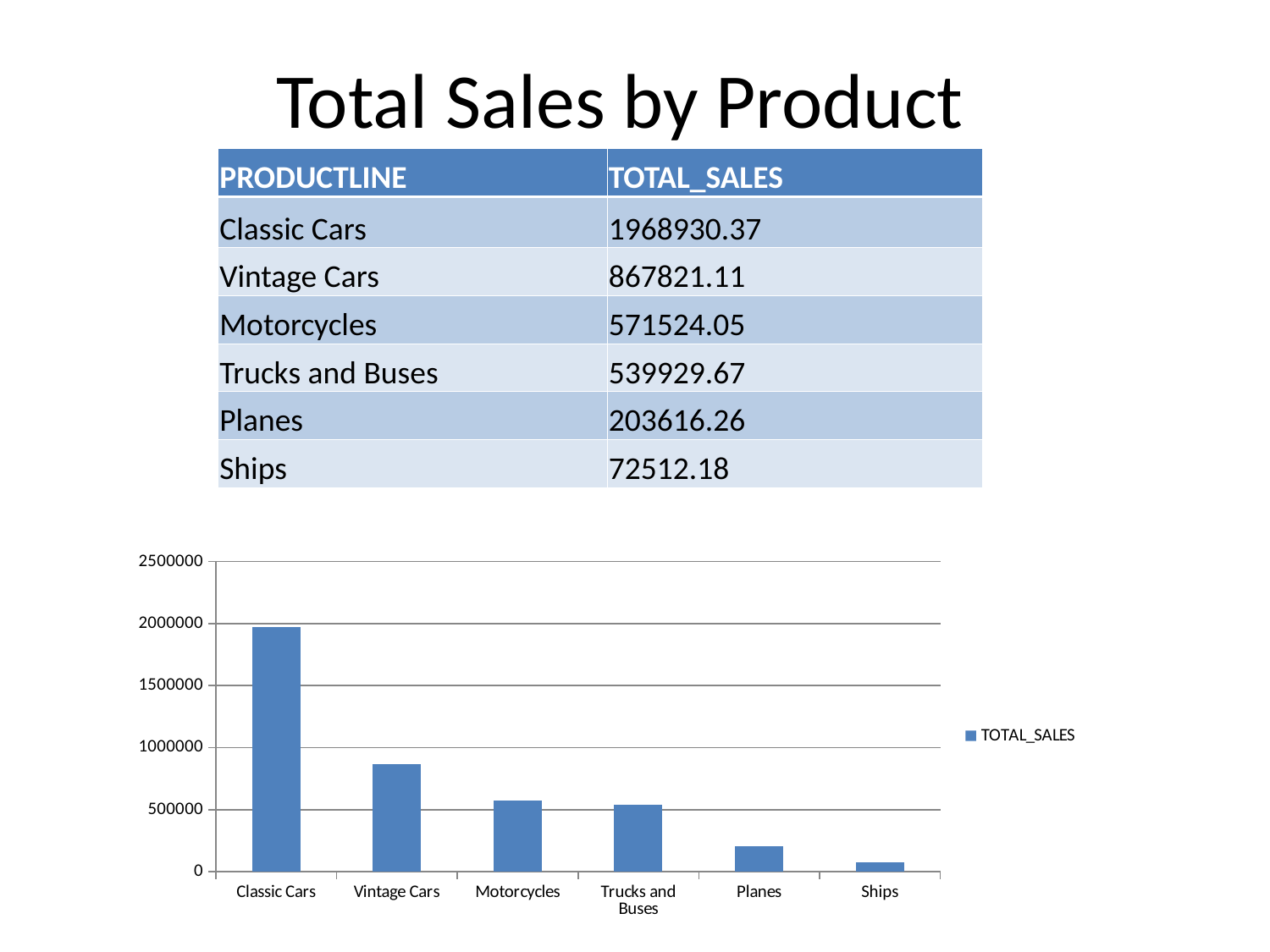

# Total Sales by Product
| PRODUCTLINE | TOTAL\_SALES |
| --- | --- |
| Classic Cars | 1968930.37 |
| Vintage Cars | 867821.11 |
| Motorcycles | 571524.05 |
| Trucks and Buses | 539929.67 |
| Planes | 203616.26 |
| Ships | 72512.18 |

### Chart

| Category | TOTAL_SALES |
|---|---|
| Classic Cars | 1968930.37 |
| Vintage Cars | 867821.11 |
| Motorcycles | 571524.05 |
| Trucks and Buses | 539929.6699999999 |
| Planes | 203616.26 |
| Ships | 72512.18000000001 |